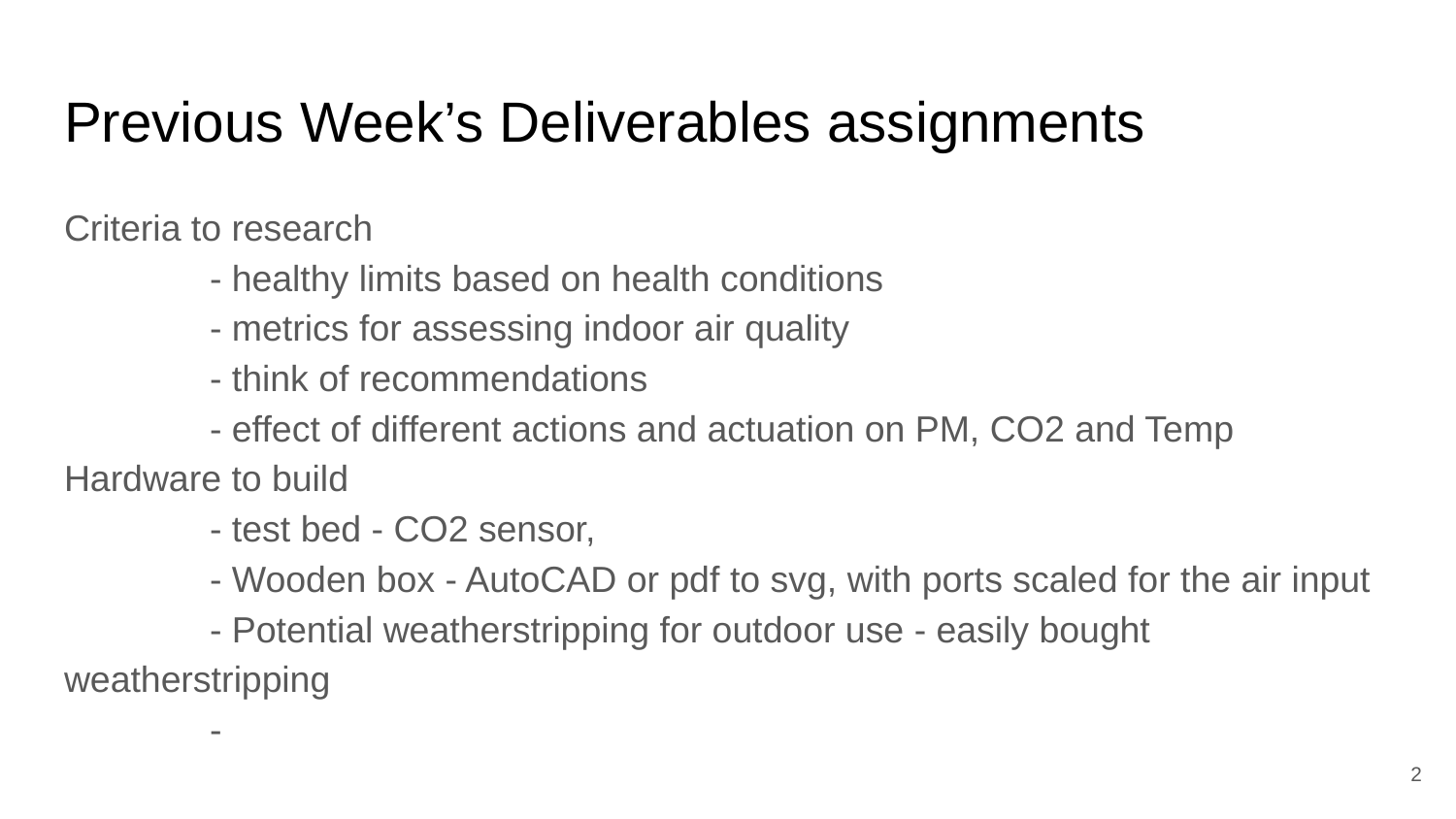

# Previous Week’s Deliverables assignments
Criteria to research
	- healthy limits based on health conditions
	- metrics for assessing indoor air quality
	- think of recommendations
	- effect of different actions and actuation on PM, CO2 and Temp
Hardware to build
	- test bed - CO2 sensor,
	- Wooden box - AutoCAD or pdf to svg, with ports scaled for the air input
	- Potential weatherstripping for outdoor use - easily bought weatherstripping
	-

2